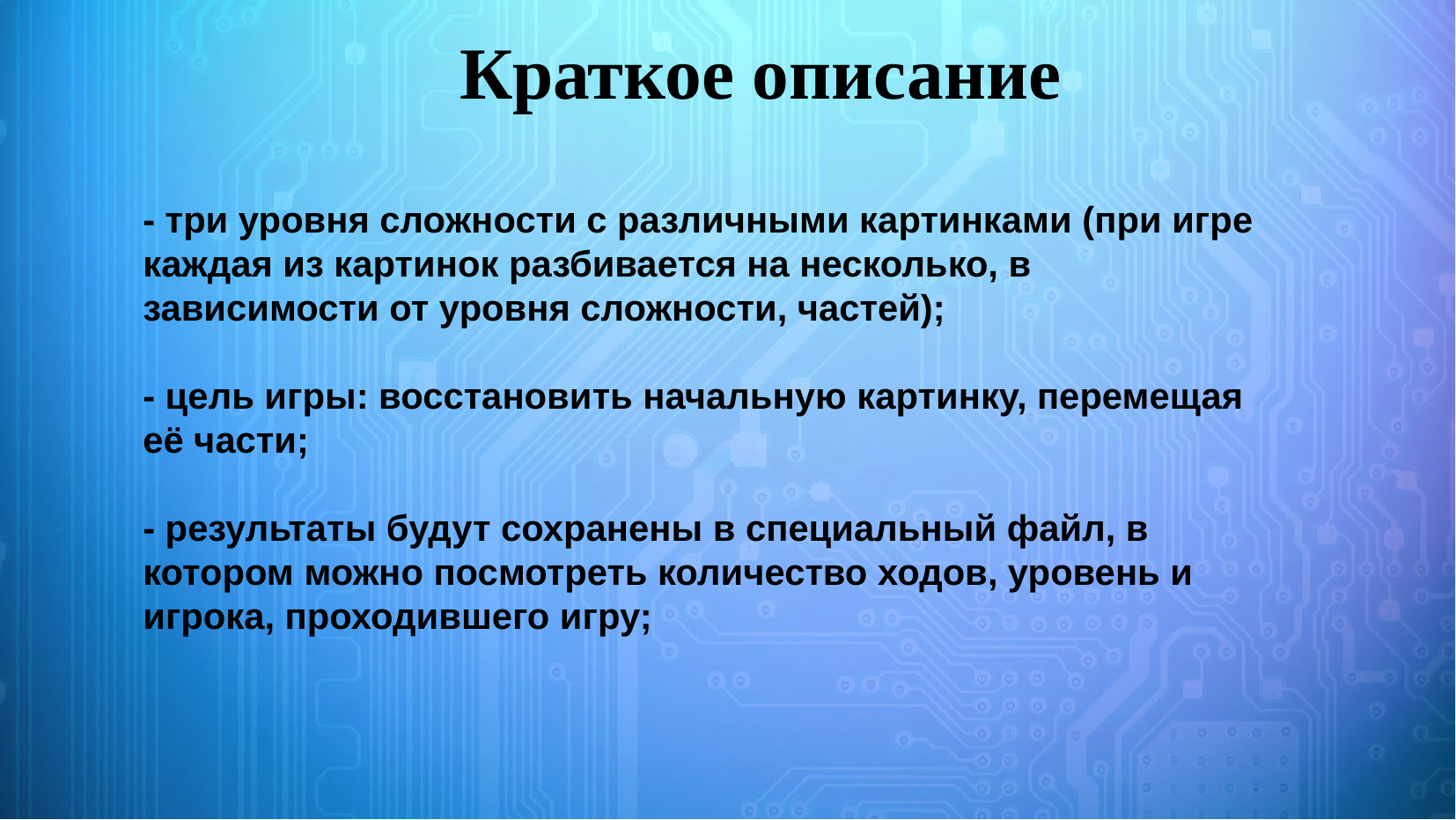

Краткое описание

- три уровня сложности с различными картинками (при игре каждая из картинок разбивается на несколько, в зависимости от уровня сложности, частей);

- цель игры: восстановить начальную картинку, перемещая её части;

- результаты будут сохранены в специальный файл, в котором можно посмотреть количество ходов, уровень и игрока, проходившего игру;